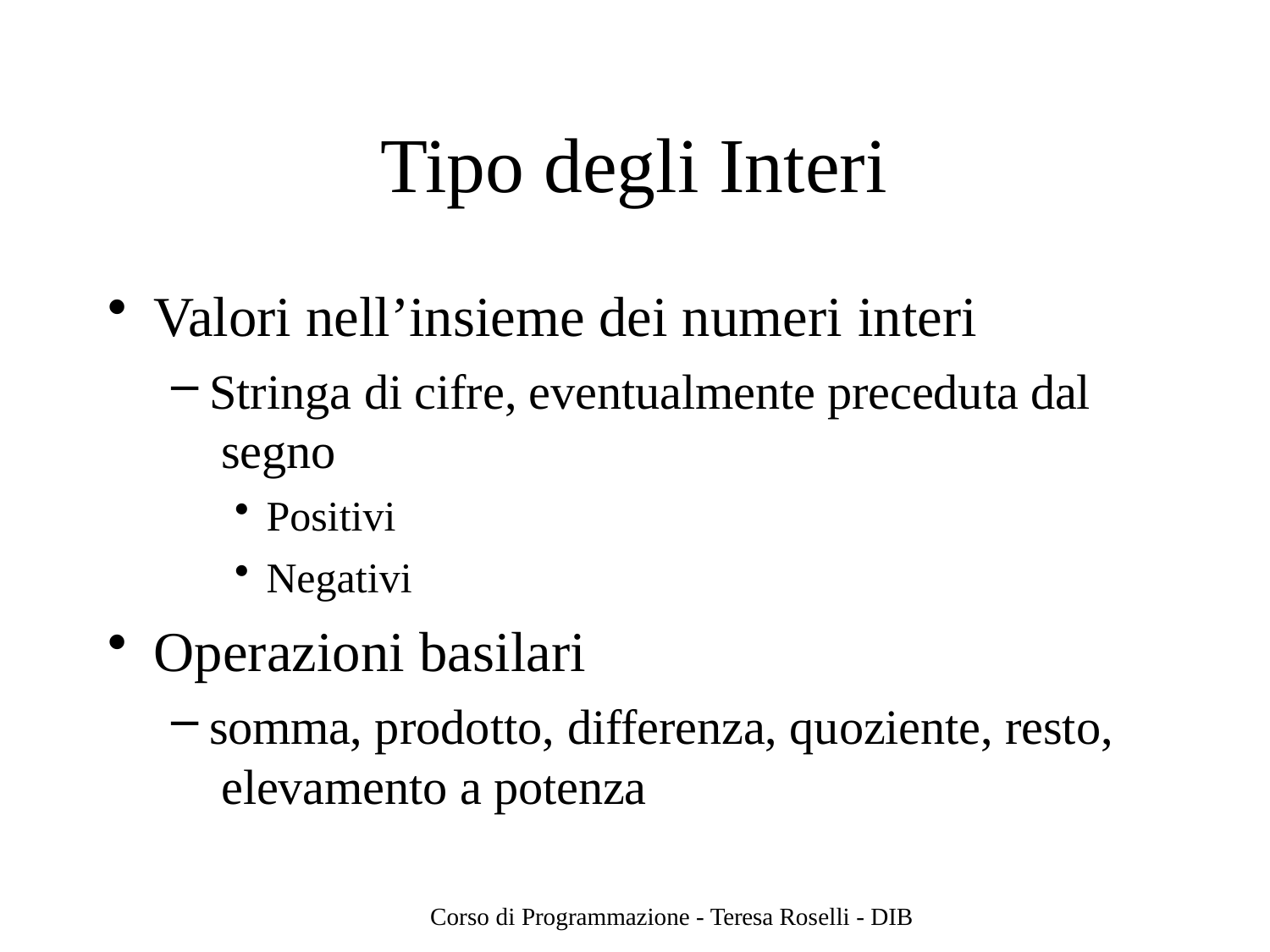

# Tipo degli Interi
Valori nell’insieme dei numeri interi
Stringa di cifre, eventualmente preceduta dal  segno
Positivi
Negativi
Operazioni basilari
somma, prodotto, differenza, quoziente, resto,  elevamento a potenza
Corso di Programmazione - Teresa Roselli - DIB